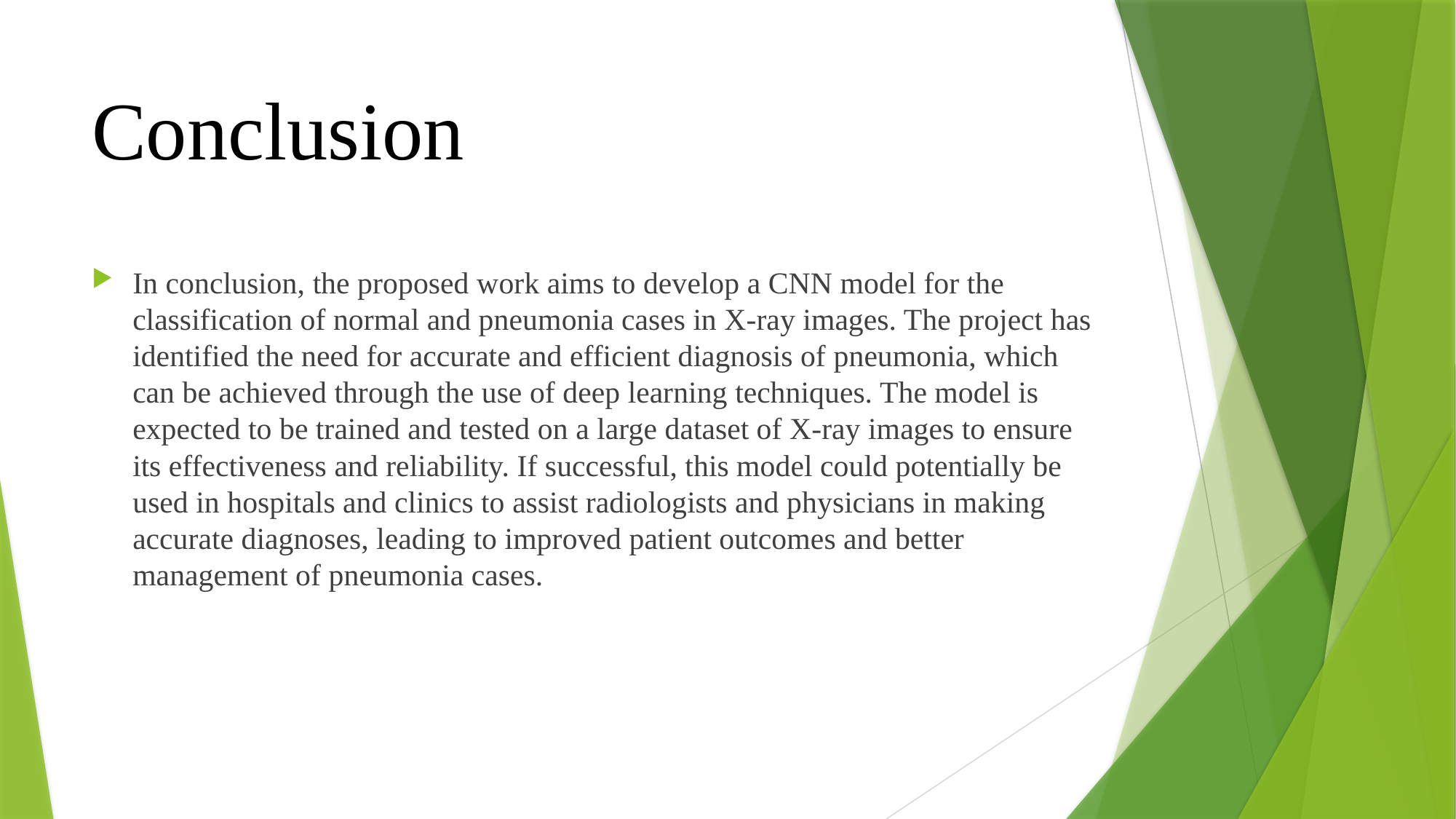

# Conclusion
In conclusion, the proposed work aims to develop a CNN model for the classification of normal and pneumonia cases in X-ray images. The project has identified the need for accurate and efficient diagnosis of pneumonia, which can be achieved through the use of deep learning techniques. The model is expected to be trained and tested on a large dataset of X-ray images to ensure its effectiveness and reliability. If successful, this model could potentially be used in hospitals and clinics to assist radiologists and physicians in making accurate diagnoses, leading to improved patient outcomes and better management of pneumonia cases.